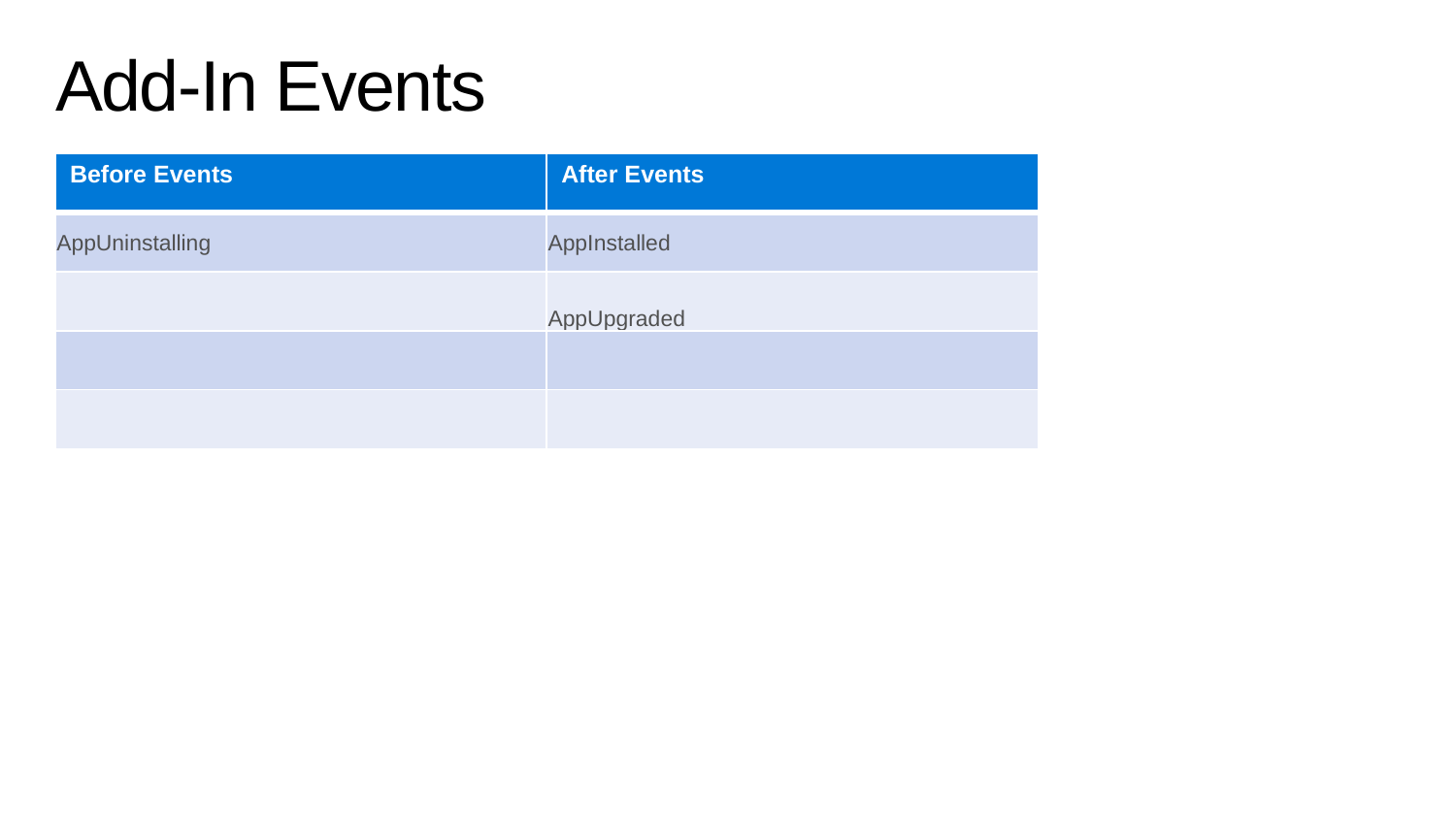

# Add-In Events
| Before Events | After Events |
| --- | --- |
| AppUninstalling | AppInstalled |
|  | AppUpgraded |
|  |  |
|  |  |